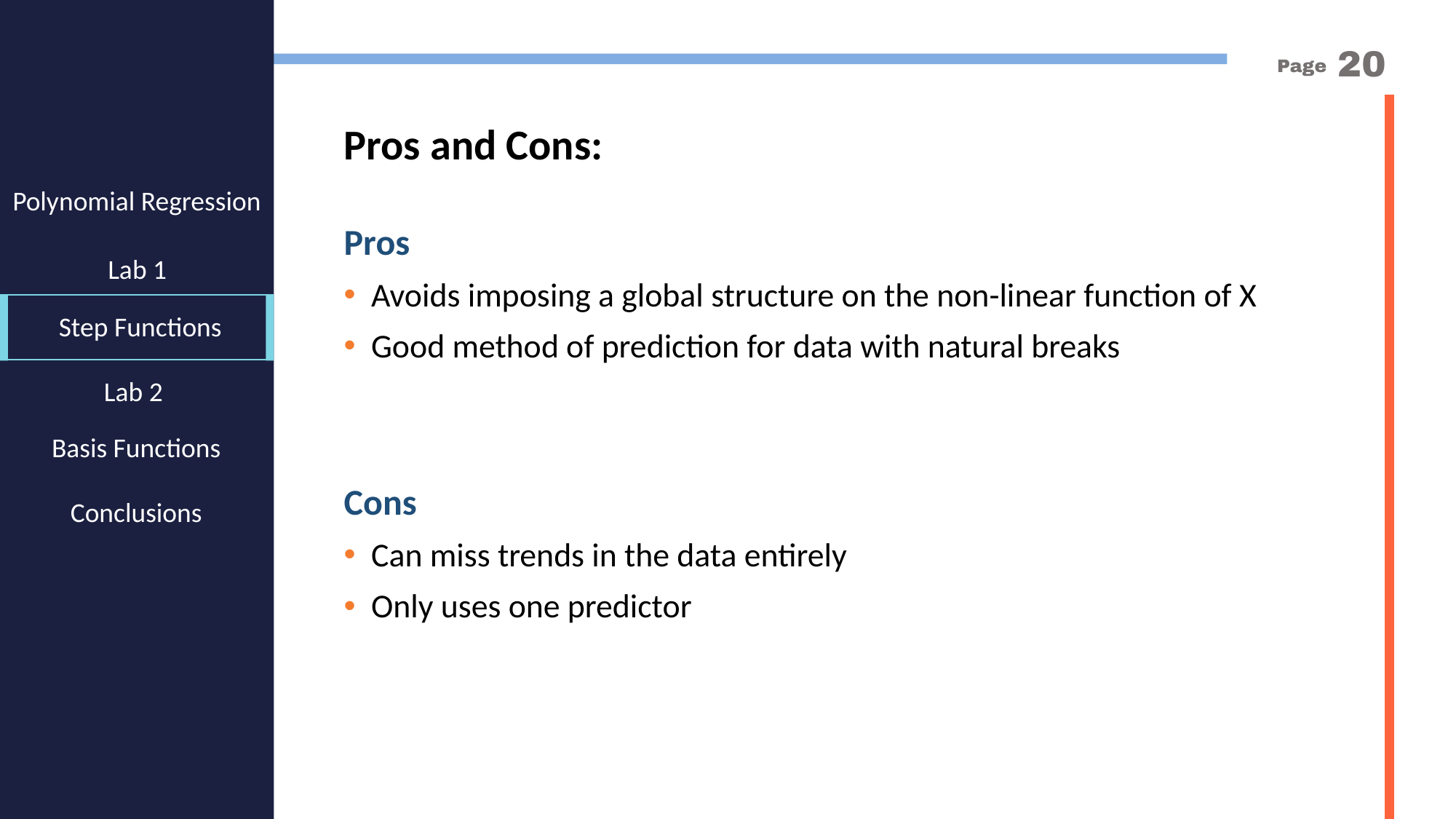

20
Page
# Pros and Cons:
Pros
Avoids imposing a global structure on the non-linear function of X
Good method of prediction for data with natural breaks

Cons
Can miss trends in the data entirely
Only uses one predictor